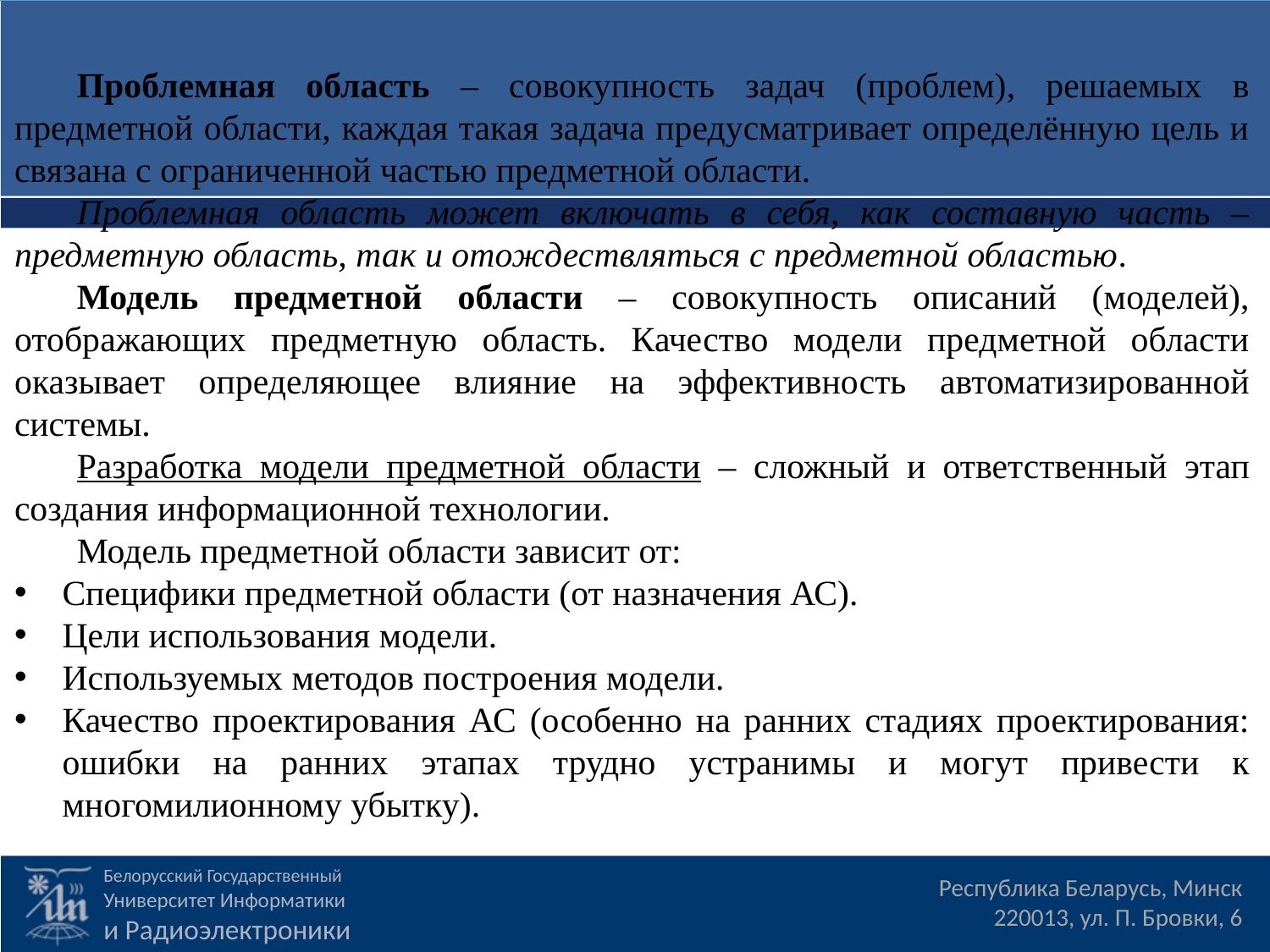

Проблемная область – совокупность задач (проблем), решаемых в предметной области, каждая такая задача предусматривает определённую цель и связана с ограниченной частью предметной области.
Проблемная область может включать в себя, как составную часть – предметную область, так и отождествляться с предметной областью.
Модель предметной области – совокупность описаний (моделей), отображающих предметную область. Качество модели предметной области оказывает определяющее влияние на эффективность автоматизированной системы.
Разработка модели предметной области – сложный и ответственный этап создания информационной технологии.
Модель предметной области зависит от:
Специфики предметной области (от назначения АС).
Цели использования модели.
Используемых методов построения модели.
Качество проектирования АС (особенно на ранних стадиях проектирования: ошибки на ранних этапах трудно устранимы и могут привести к многомилионному убытку).